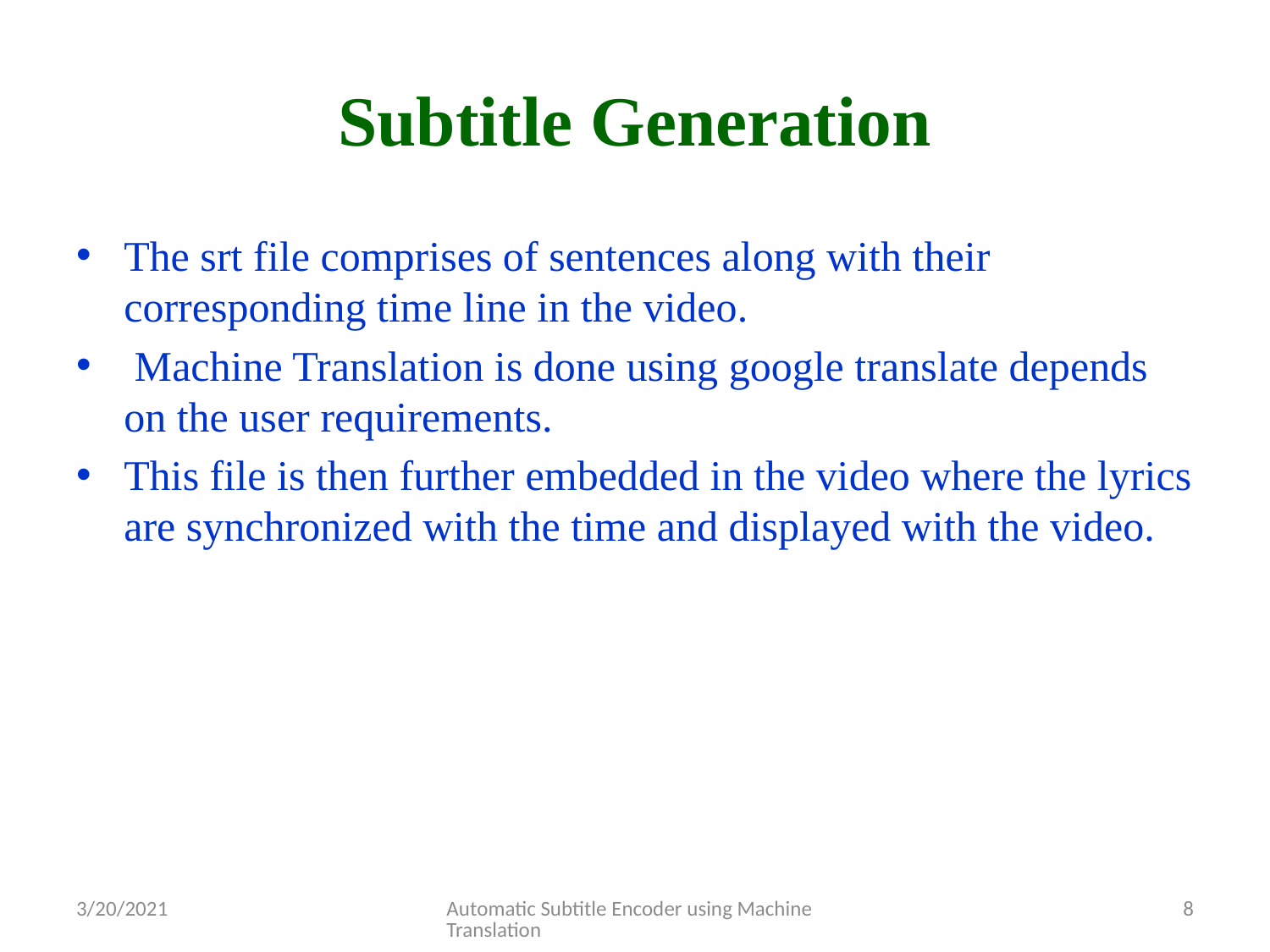

# Subtitle Generation
The srt file comprises of sentences along with their corresponding time line in the video.
 Machine Translation is done using google translate depends on the user requirements.
This file is then further embedded in the video where the lyrics are synchronized with the time and displayed with the video.
3/20/2021
Automatic Subtitle Encoder using Machine Translation
8